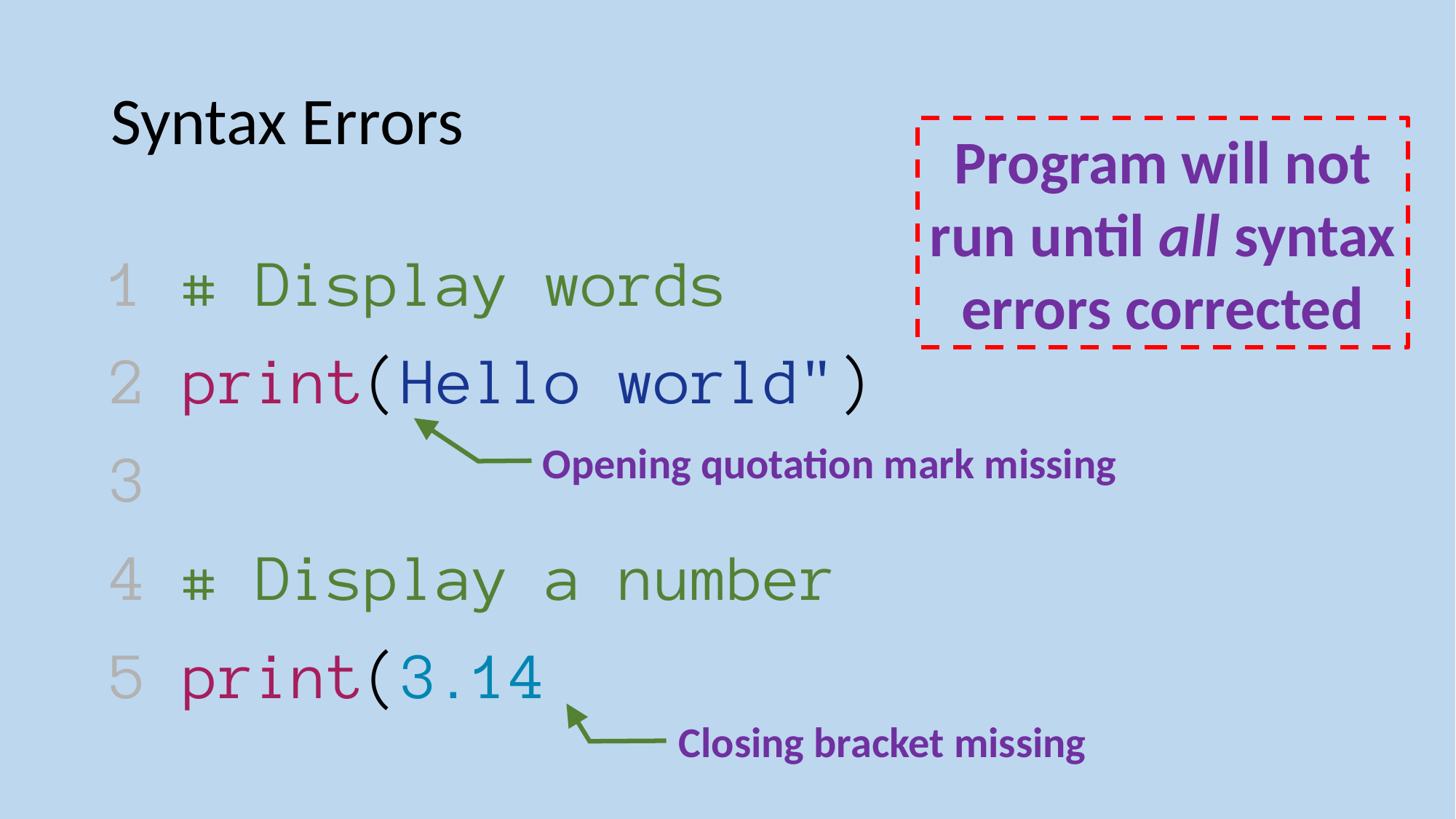

# Syntax Errors
Program will not run until all syntax errors corrected
1 # Display words
2 print(Hello world")
3
4 # Display a number
5 print(3.14
Opening quotation mark missing
Closing bracket missing